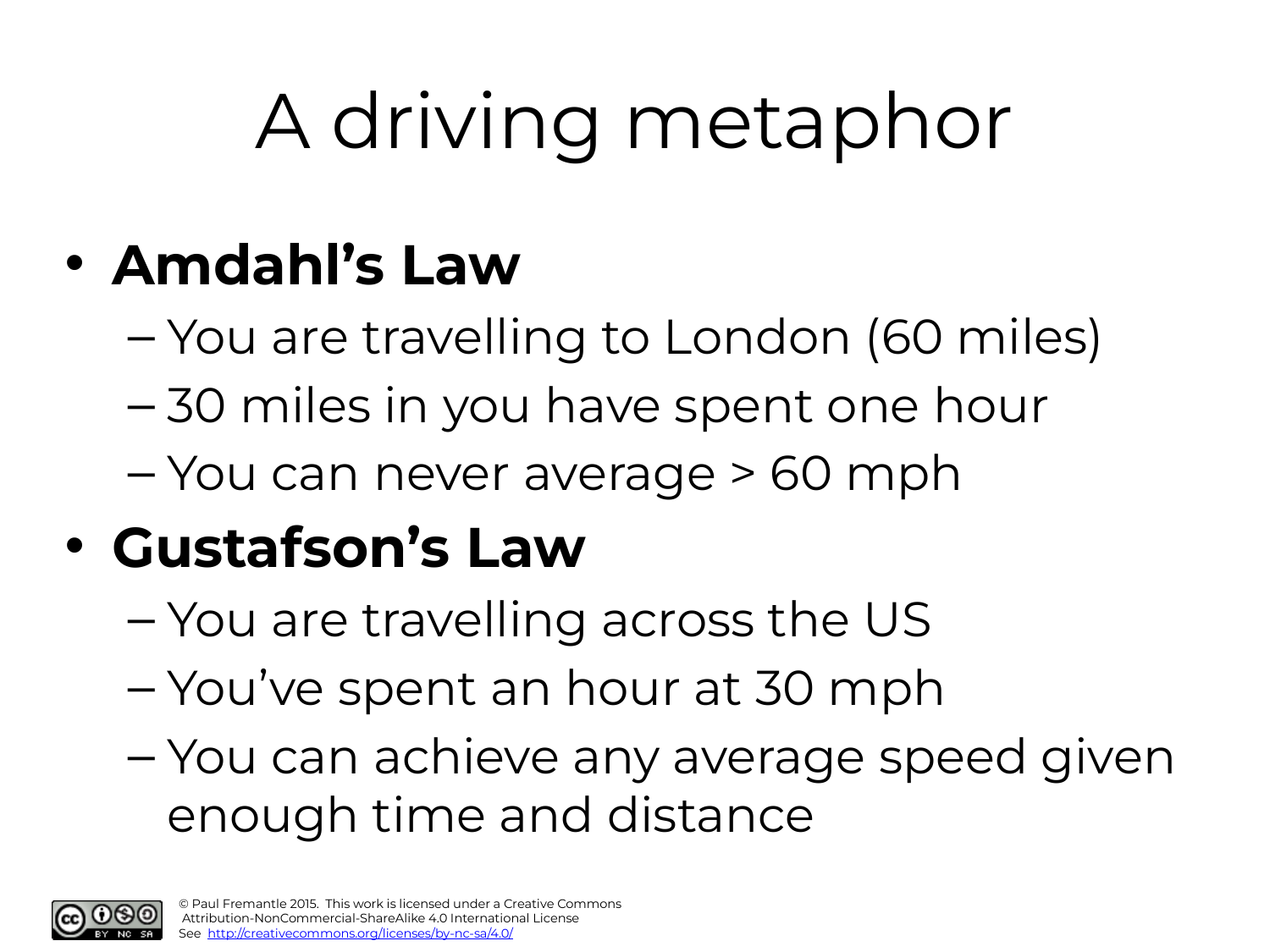

# A driving metaphor
Amdahl’s Law
You are travelling to London (60 miles)
30 miles in you have spent one hour
You can never average > 60 mph
Gustafson’s Law
You are travelling across the US
You’ve spent an hour at 30 mph
You can achieve any average speed given enough time and distance